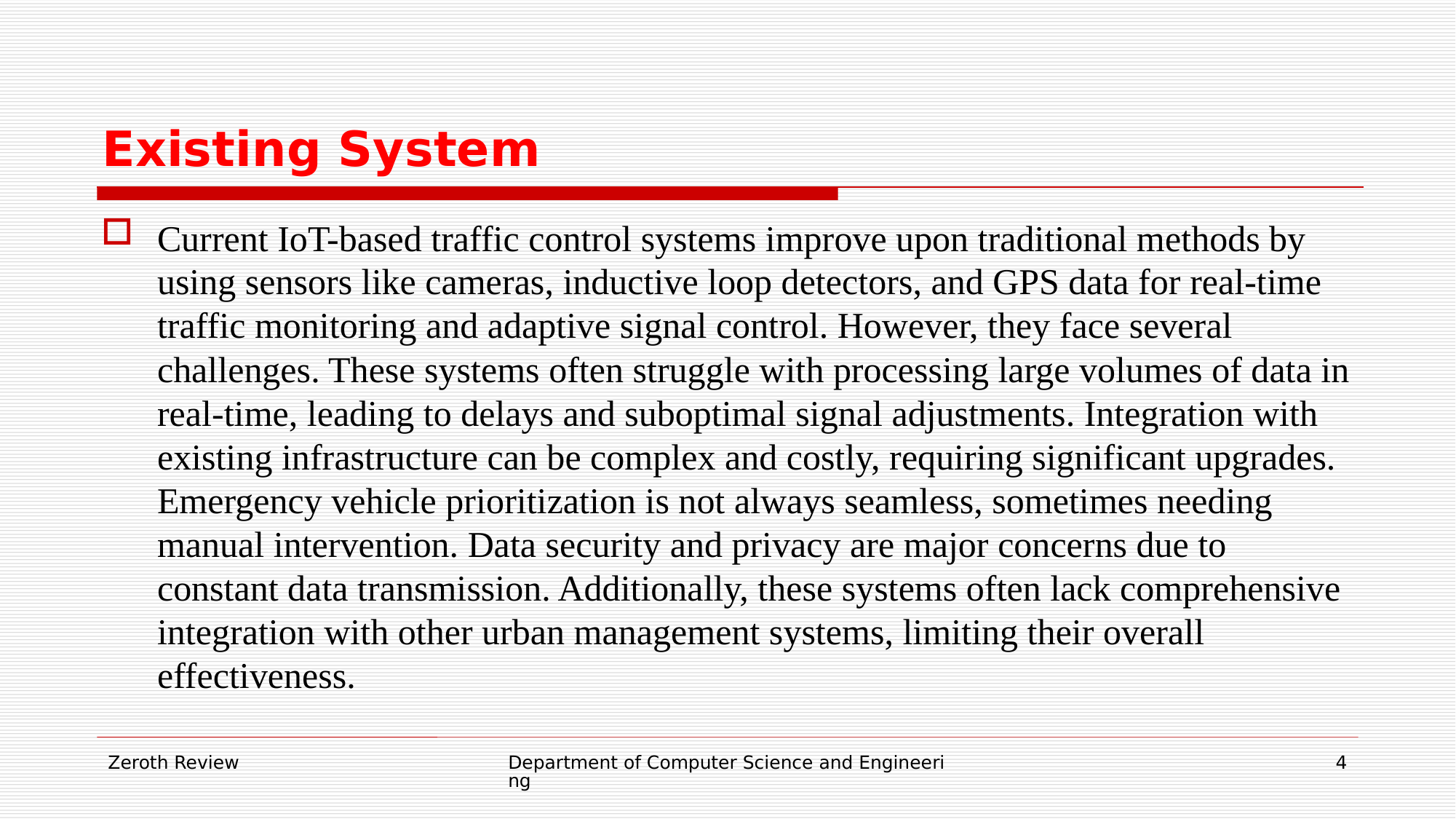

# Existing System
Current IoT-based traffic control systems improve upon traditional methods by using sensors like cameras, inductive loop detectors, and GPS data for real-time traffic monitoring and adaptive signal control. However, they face several challenges. These systems often struggle with processing large volumes of data in real-time, leading to delays and suboptimal signal adjustments. Integration with existing infrastructure can be complex and costly, requiring significant upgrades. Emergency vehicle prioritization is not always seamless, sometimes needing manual intervention. Data security and privacy are major concerns due to constant data transmission. Additionally, these systems often lack comprehensive integration with other urban management systems, limiting their overall effectiveness.

Zeroth Review
Department of Computer Science and Engineering
4